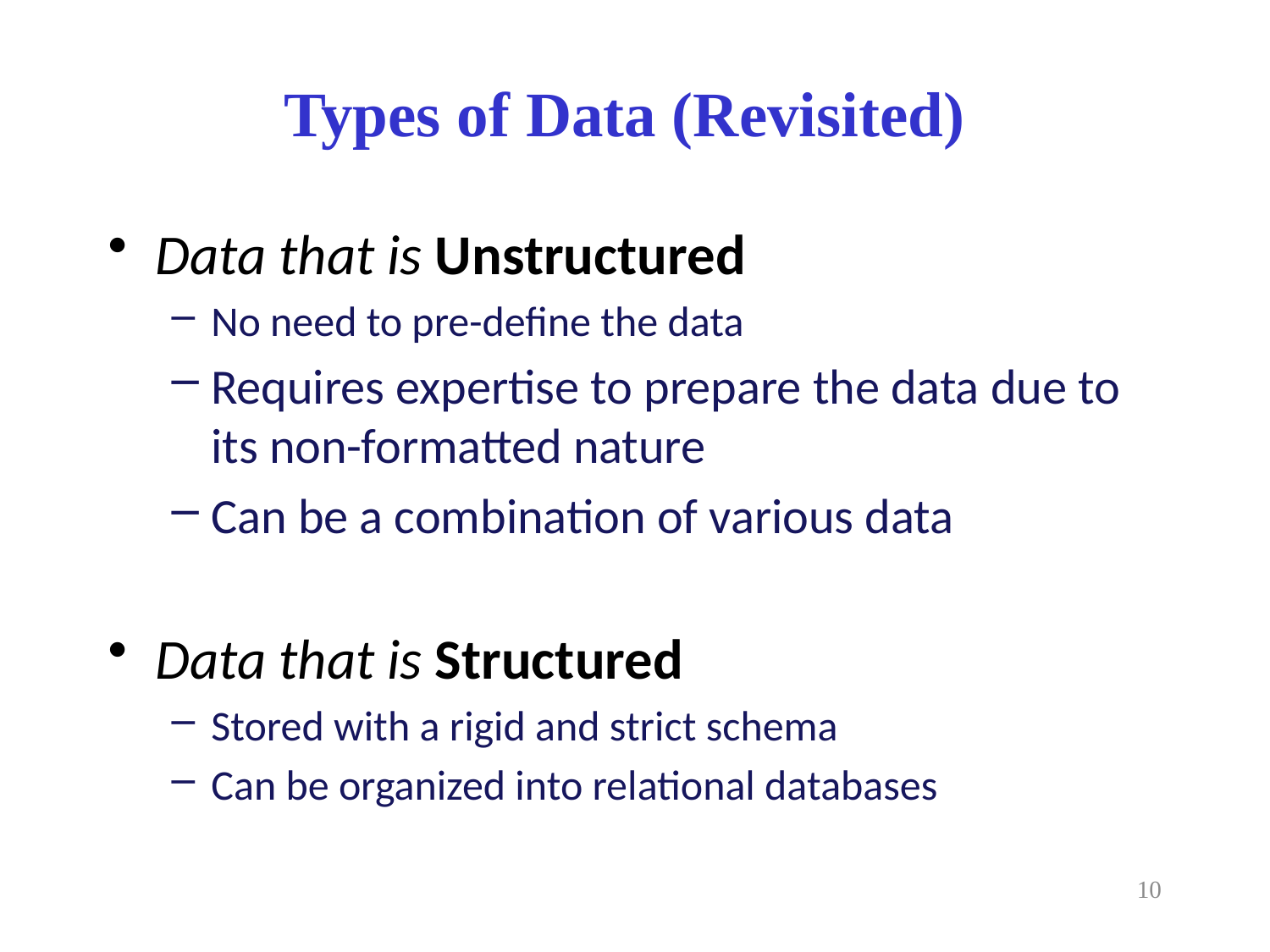

# Types of Data (Revisited)
Data that is Unstructured
No need to pre-define the data
Requires expertise to prepare the data due to its non-formatted nature
Can be a combination of various data
Data that is Structured
Stored with a rigid and strict schema
Can be organized into relational databases
10